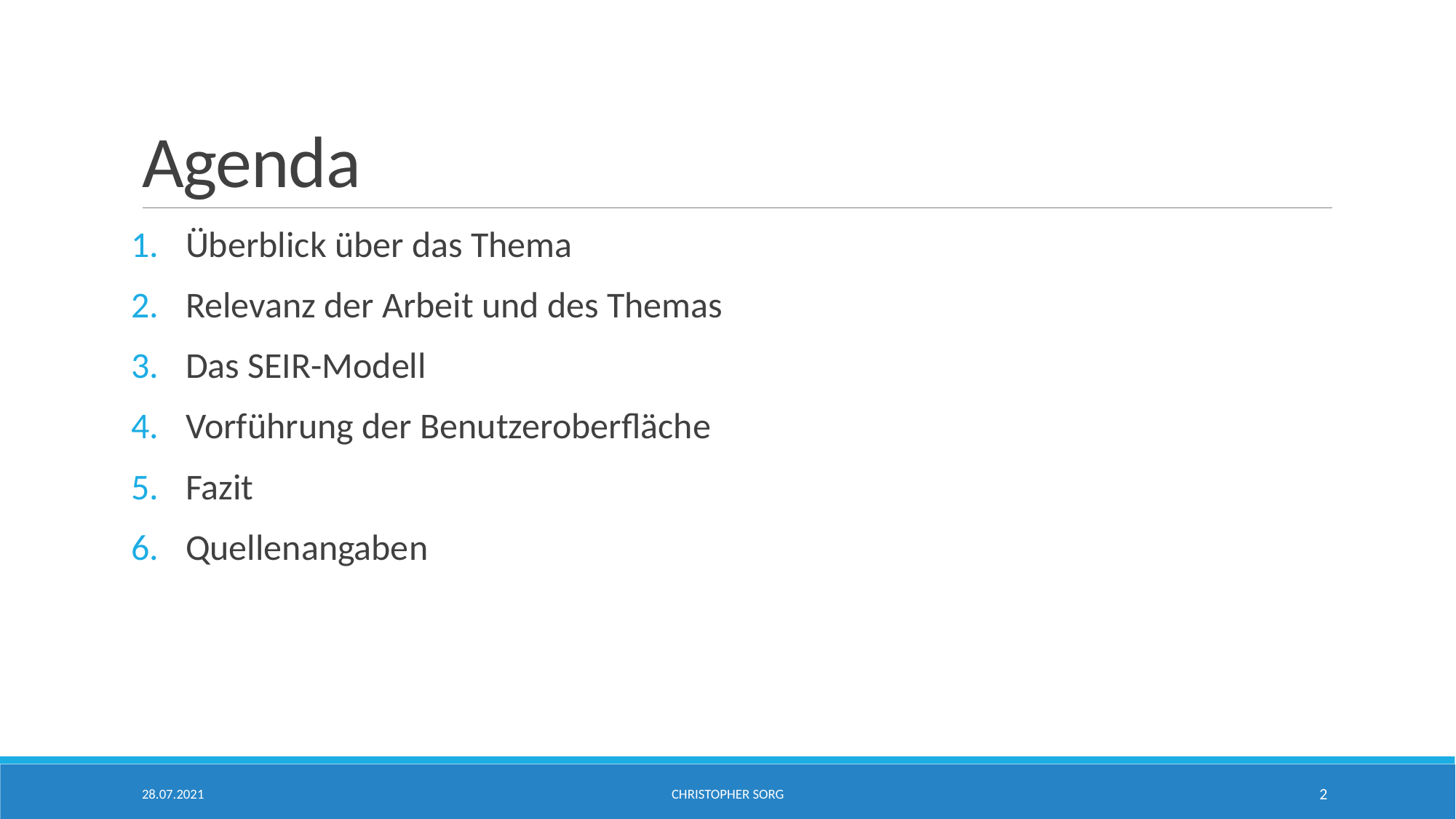

# Agenda
Überblick über das Thema
Relevanz der Arbeit und des Themas
Das SEIR-Modell
Vorführung der Benutzeroberfläche
Fazit
Quellenangaben
28.07.2021
Christopher Sorg
2